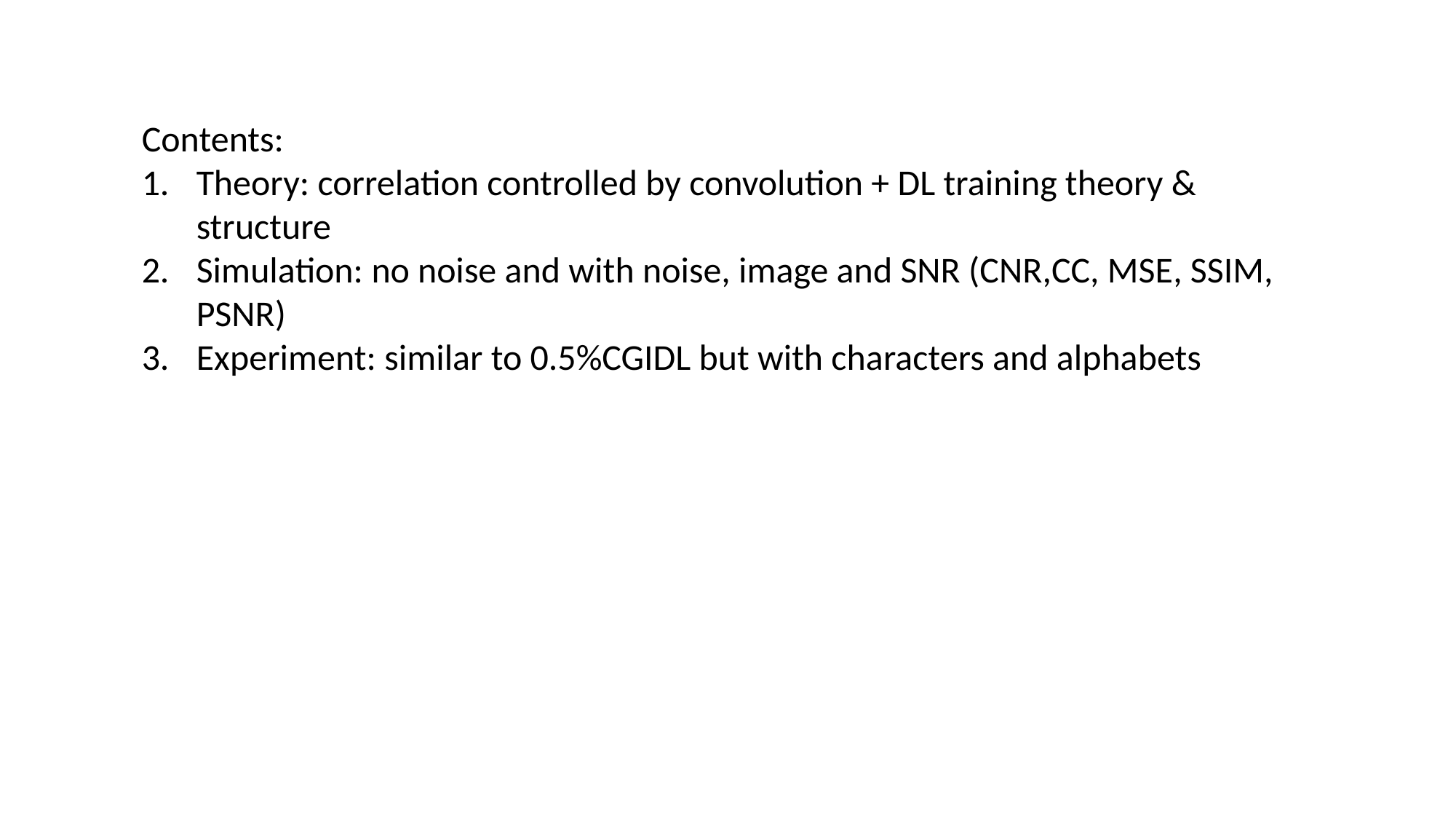

Contents:
Theory: correlation controlled by convolution + DL training theory & structure
Simulation: no noise and with noise, image and SNR (CNR,CC, MSE, SSIM, PSNR)
Experiment: similar to 0.5%CGIDL but with characters and alphabets